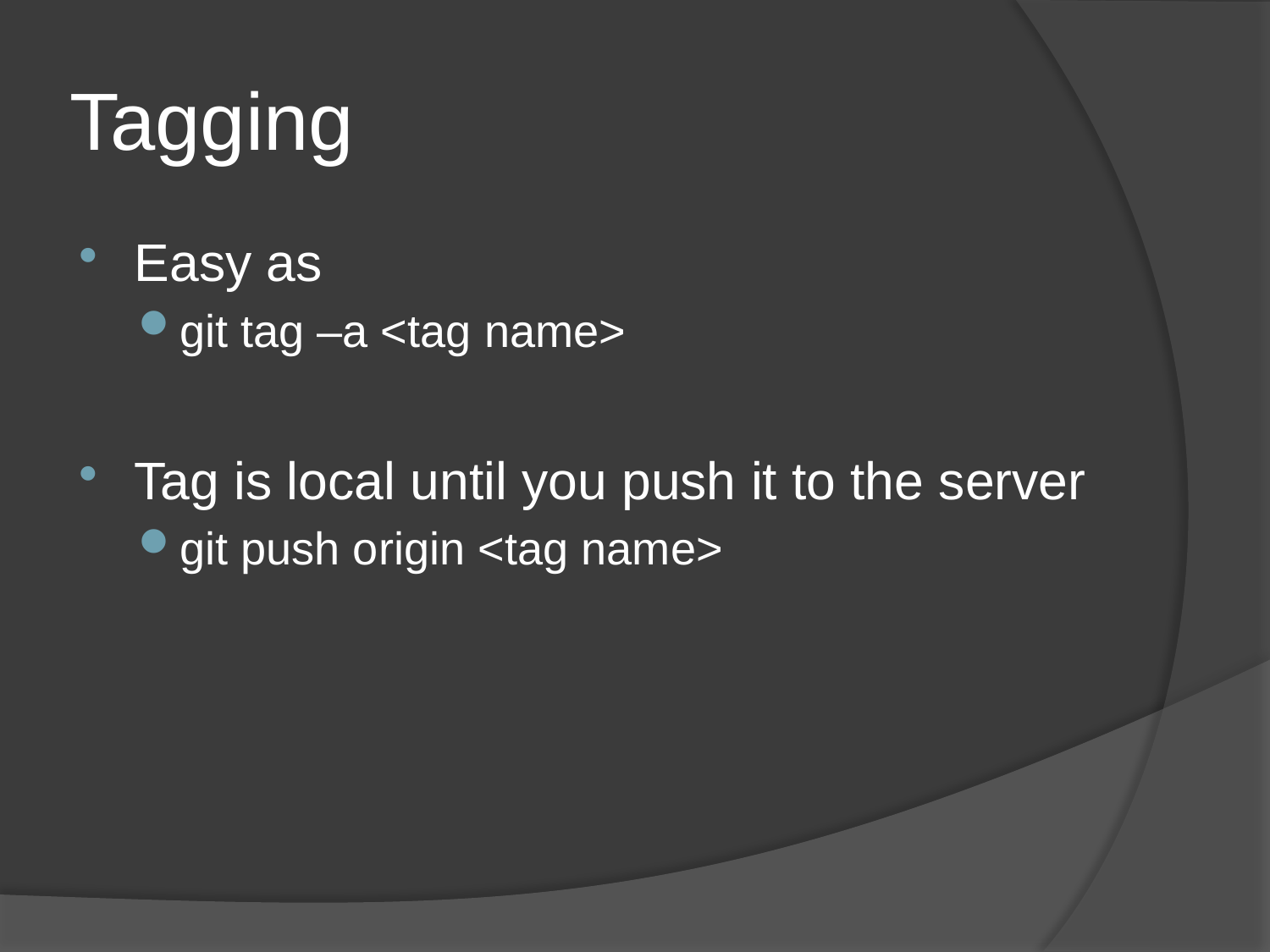

# Tagging
Easy as
git tag –a <tag name>

Tag is local until you push it to the server
git push origin <tag name>